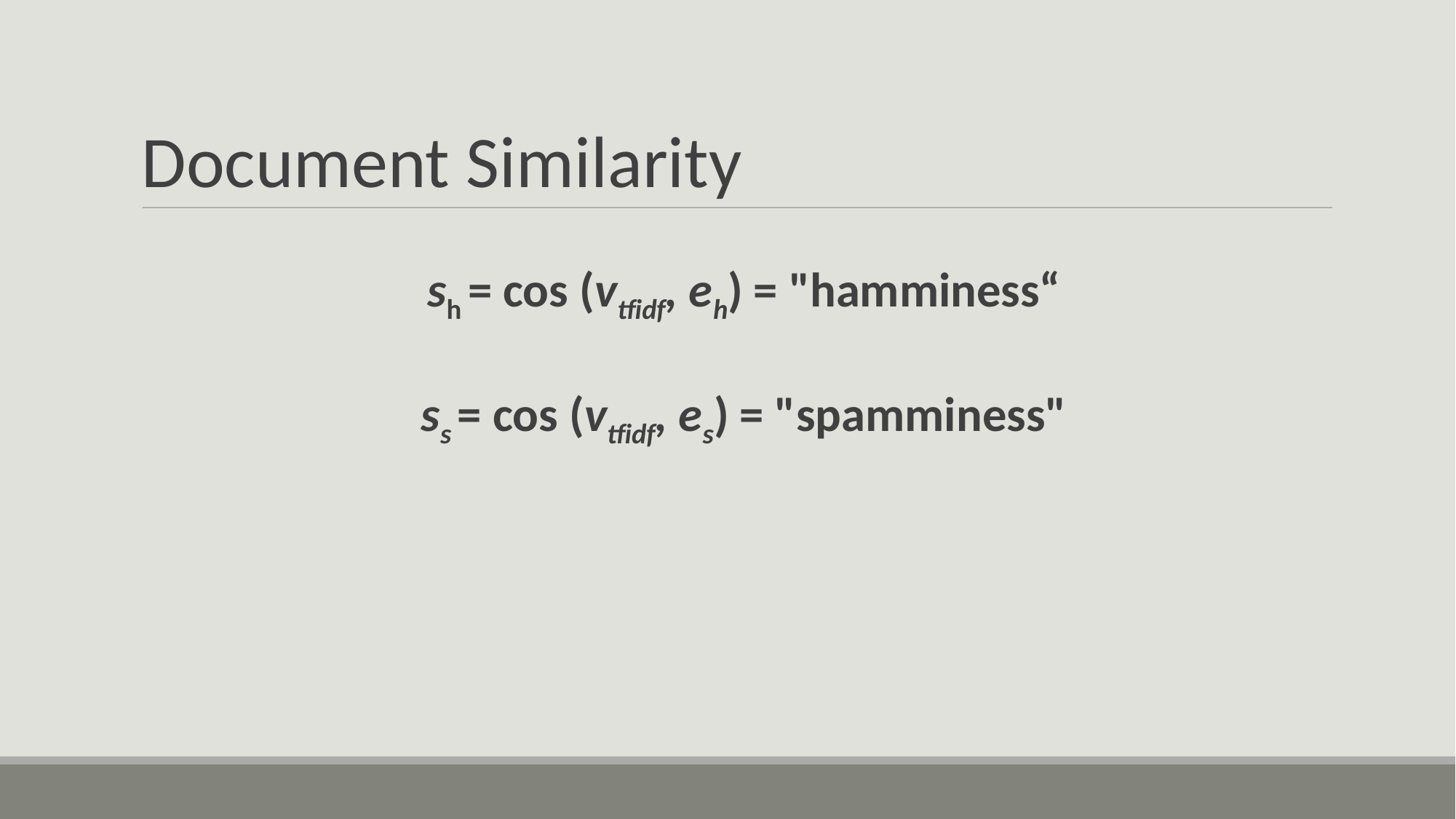

Document Similarity

sh = cos (vtfidf, eh) = "hamminess“

ss = cos (vtfidf, es) = "spamminess"